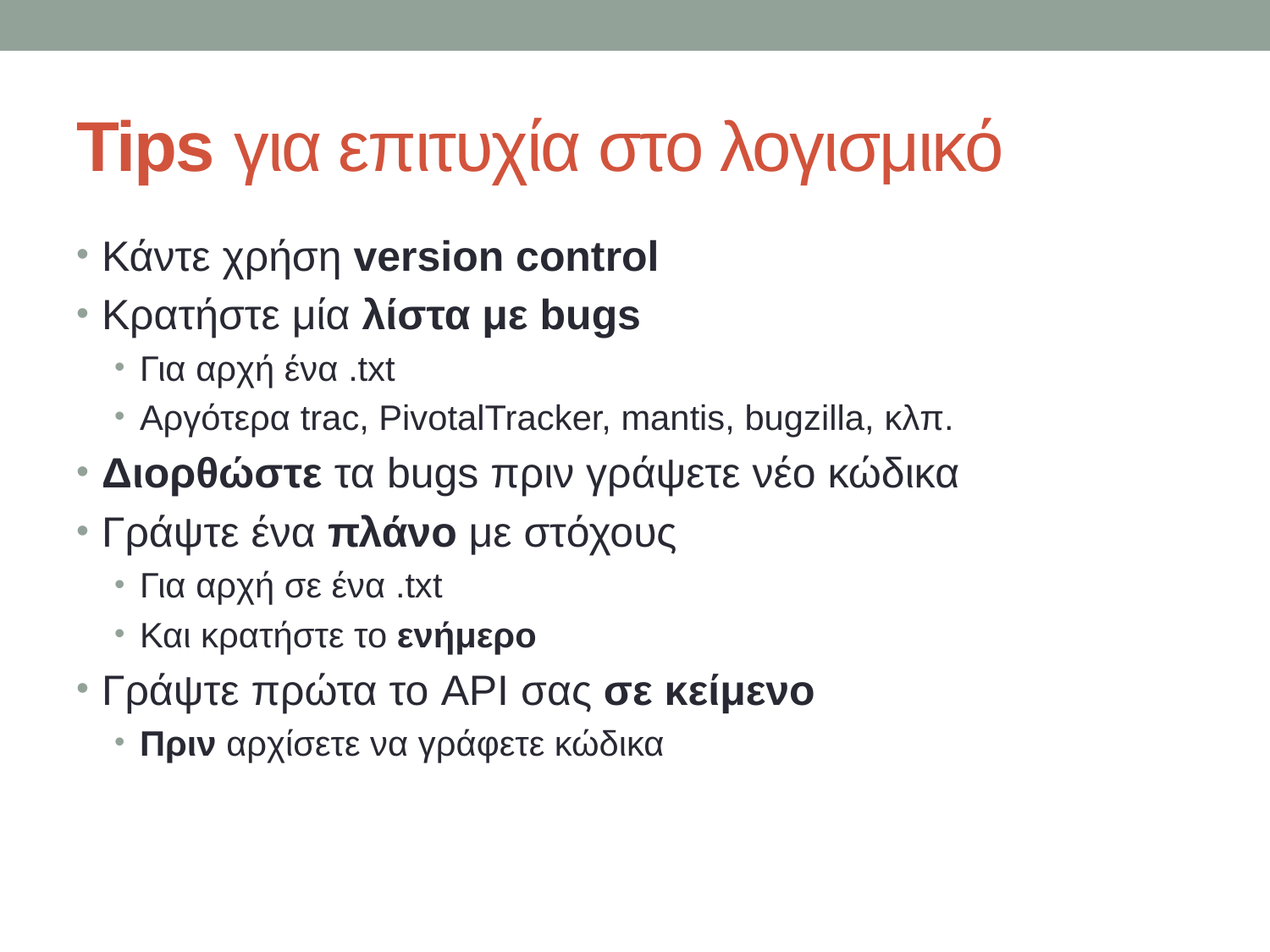

# Tips για επιτυχία στο λογισμικό
Κάντε χρήση version control
Κρατήστε μία λίστα με bugs
Για αρχή ένα .txt
Αργότερα trac, PivotalTracker, mantis, bugzilla, κλπ.
Διορθώστε τα bugs πριν γράψετε νέο κώδικα
Γράψτε ένα πλάνο με στόχους
Για αρχή σε ένα .txt
Και κρατήστε το ενήμερο
Γράψτε πρώτα το API σας σε κείμενο
Πριν αρχίσετε να γράφετε κώδικα